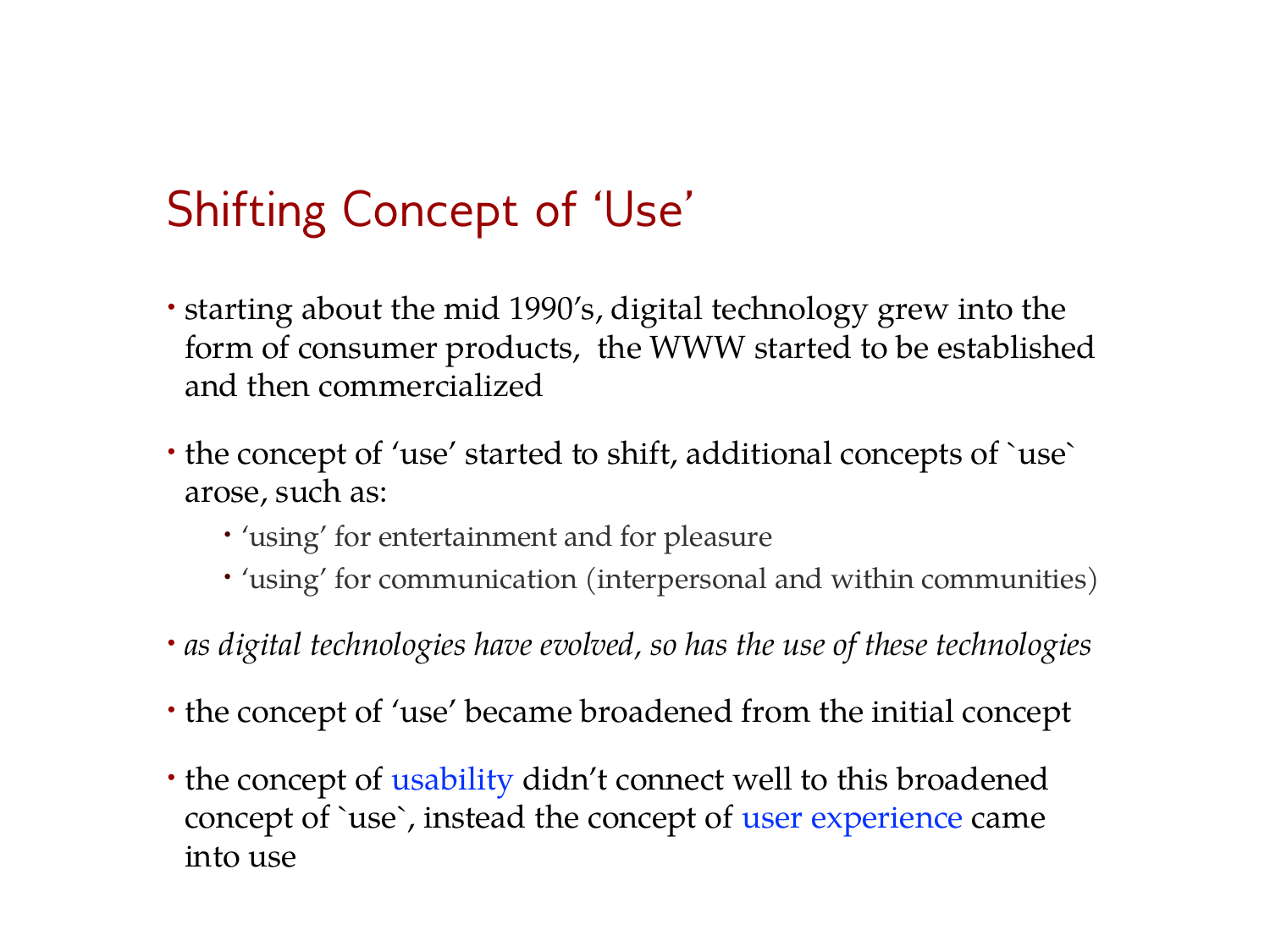

# Shifting Concept of ‘Use’
starting about the mid 1990’s, digital technology grew into the form of consumer products,  the WWW started to be established and then commercialized
the concept of ‘use’ started to shift, additional concepts of `use` arose, such as:
‘using’ for entertainment and for pleasure
‘using’ for communication (interpersonal and within communities)
as digital technologies have evolved, so has the use of these technologies
the concept of ‘use’ became broadened from the initial concept
the concept of usability didn’t connect well to this broadened concept of `use`, instead the concept of user experience came into use